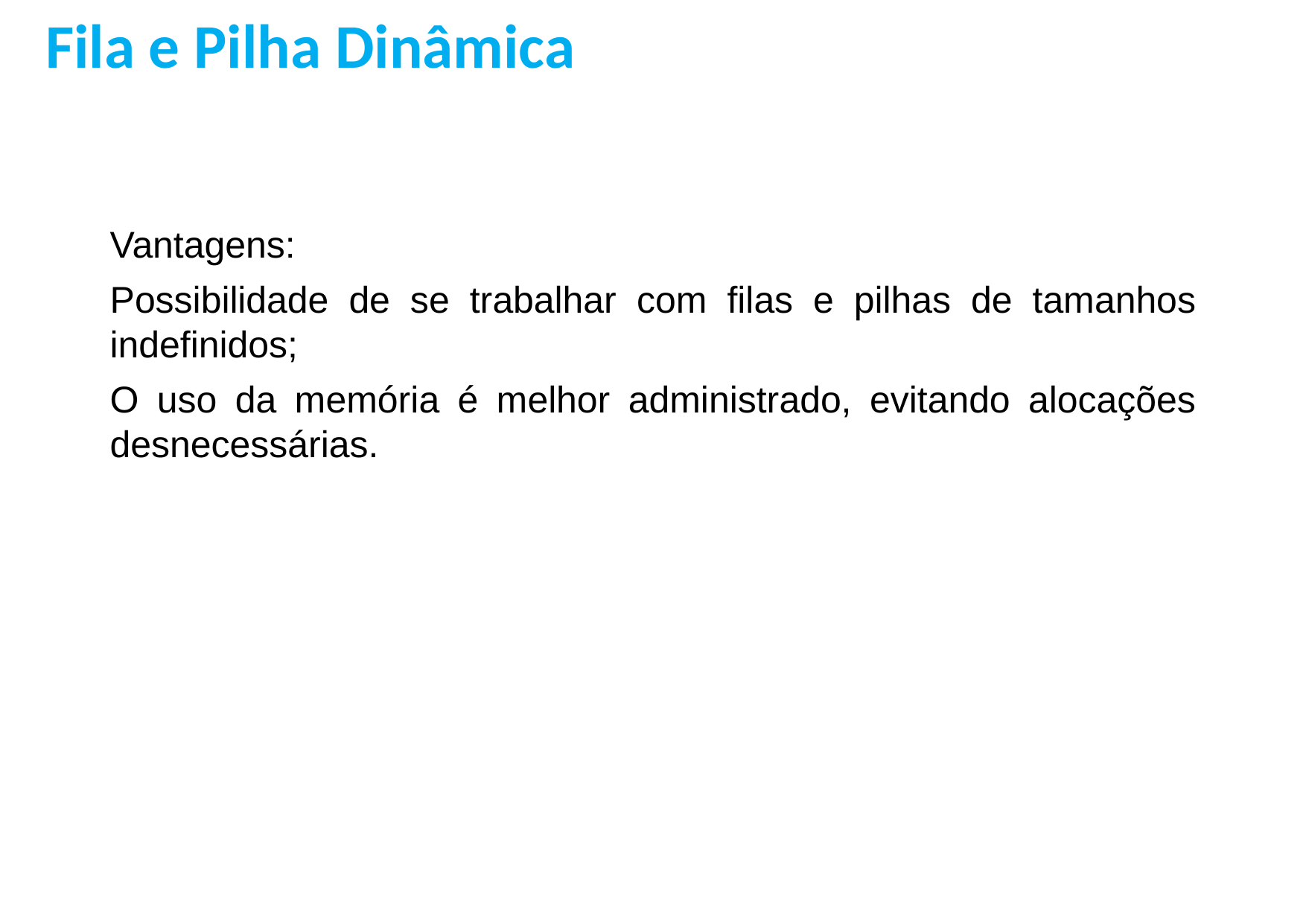

Fila e Pilha Dinâmica
Vantagens:
Possibilidade de se trabalhar com filas e pilhas de tamanhos indefinidos;
O uso da memória é melhor administrado, evitando alocações desnecessárias.